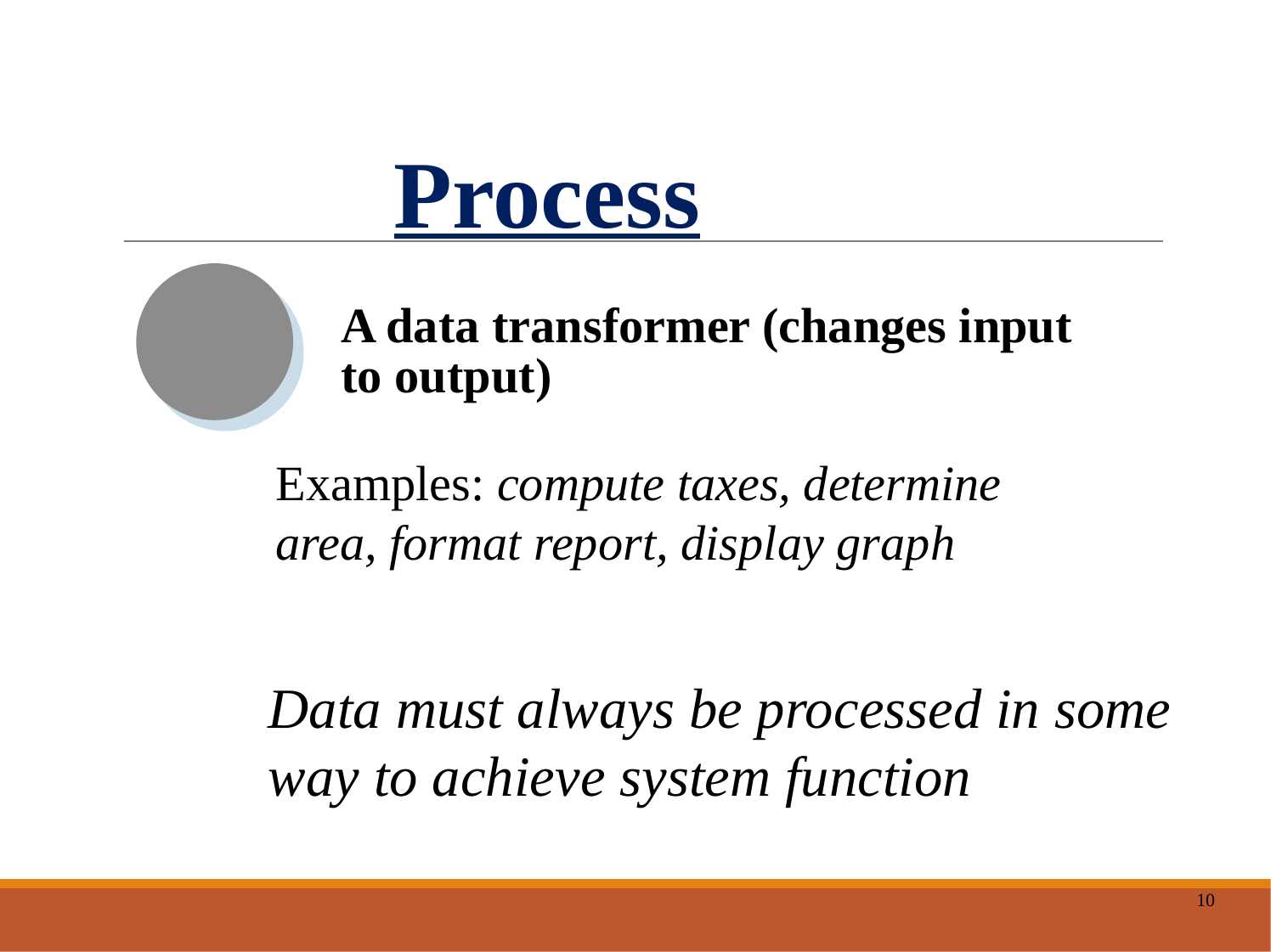

# Process

A data transformer (changes input
to output)

Examples: compute taxes, determine area, format report, display graph
Data must always be processed in some
way to achieve system function
10